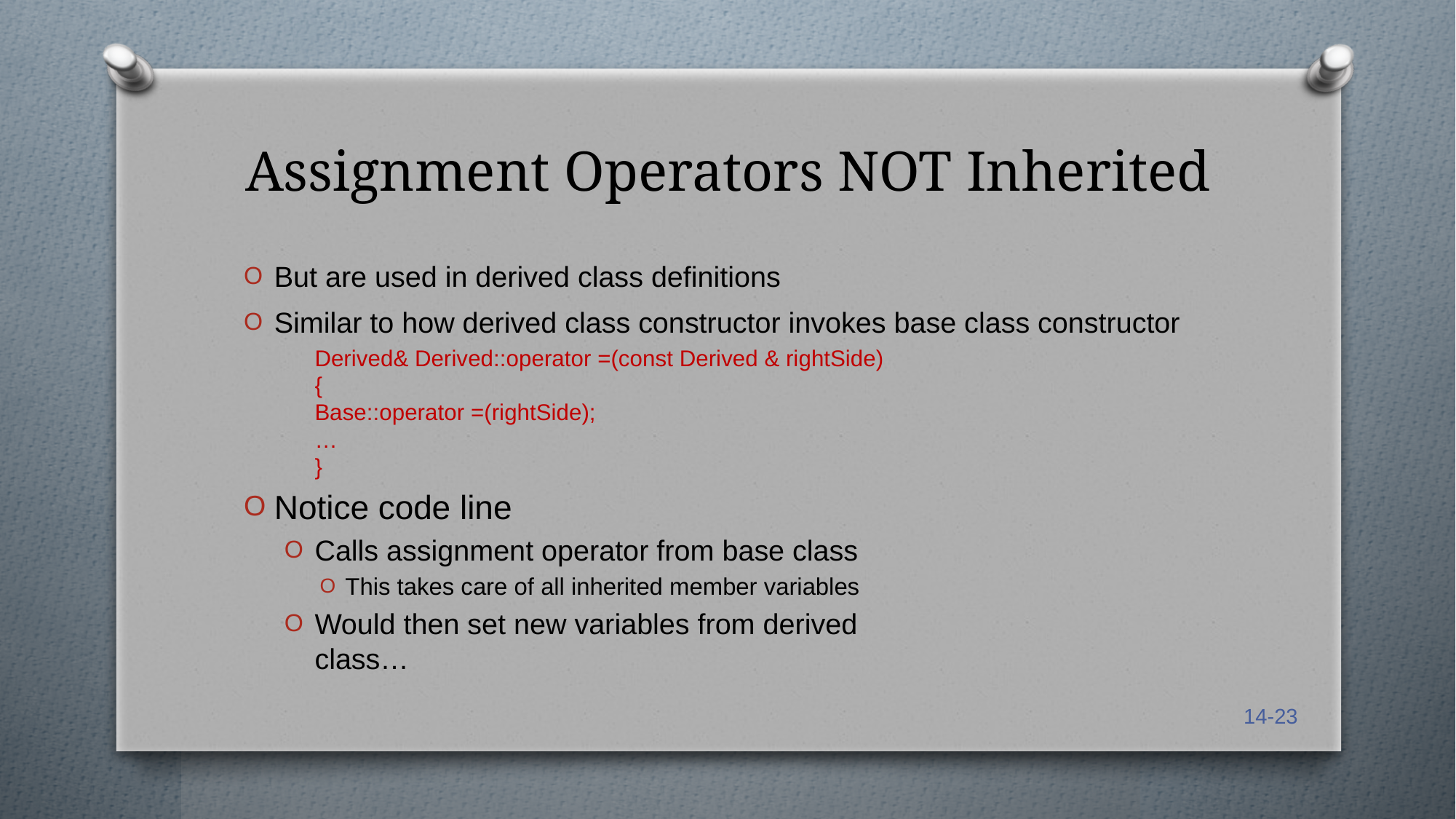

# Assignment Operators NOT Inherited
But are used in derived class definitions
Similar to how derived class constructor invokes base class constructor
Derived& Derived::operator =(const Derived & rightSide)
{
	Base::operator =(rightSide);
	…
}
Notice code line
Calls assignment operator from base class
This takes care of all inherited member variables
Would then set new variables from derived
class…
14-23